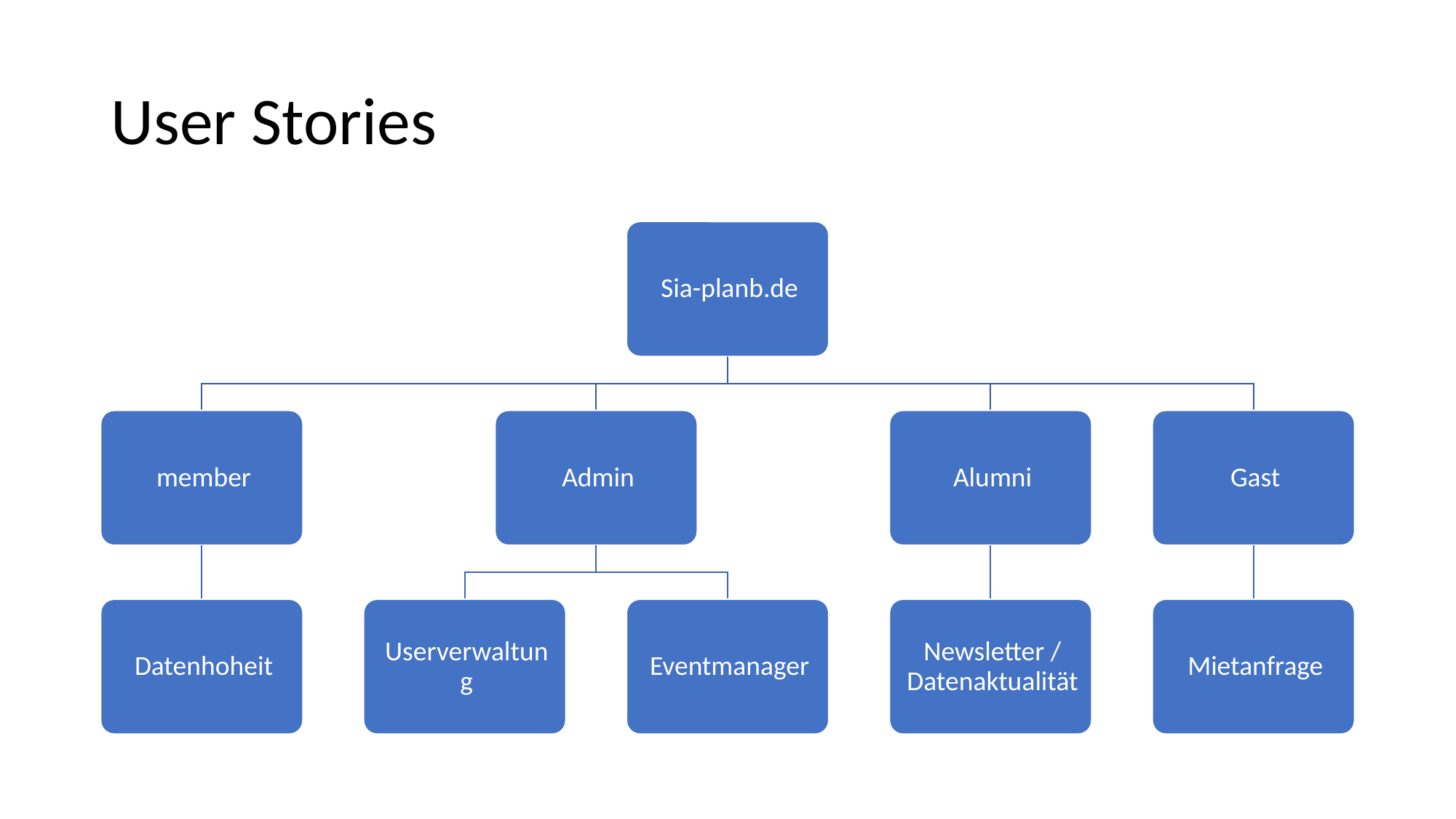

# User Stories
Sia-planb.de
member
Datenhoheit
Admin
Userverwaltung
Eventmanager
Alumni
Newsletter /
Datenaktualität
Gast
Mietanfrage